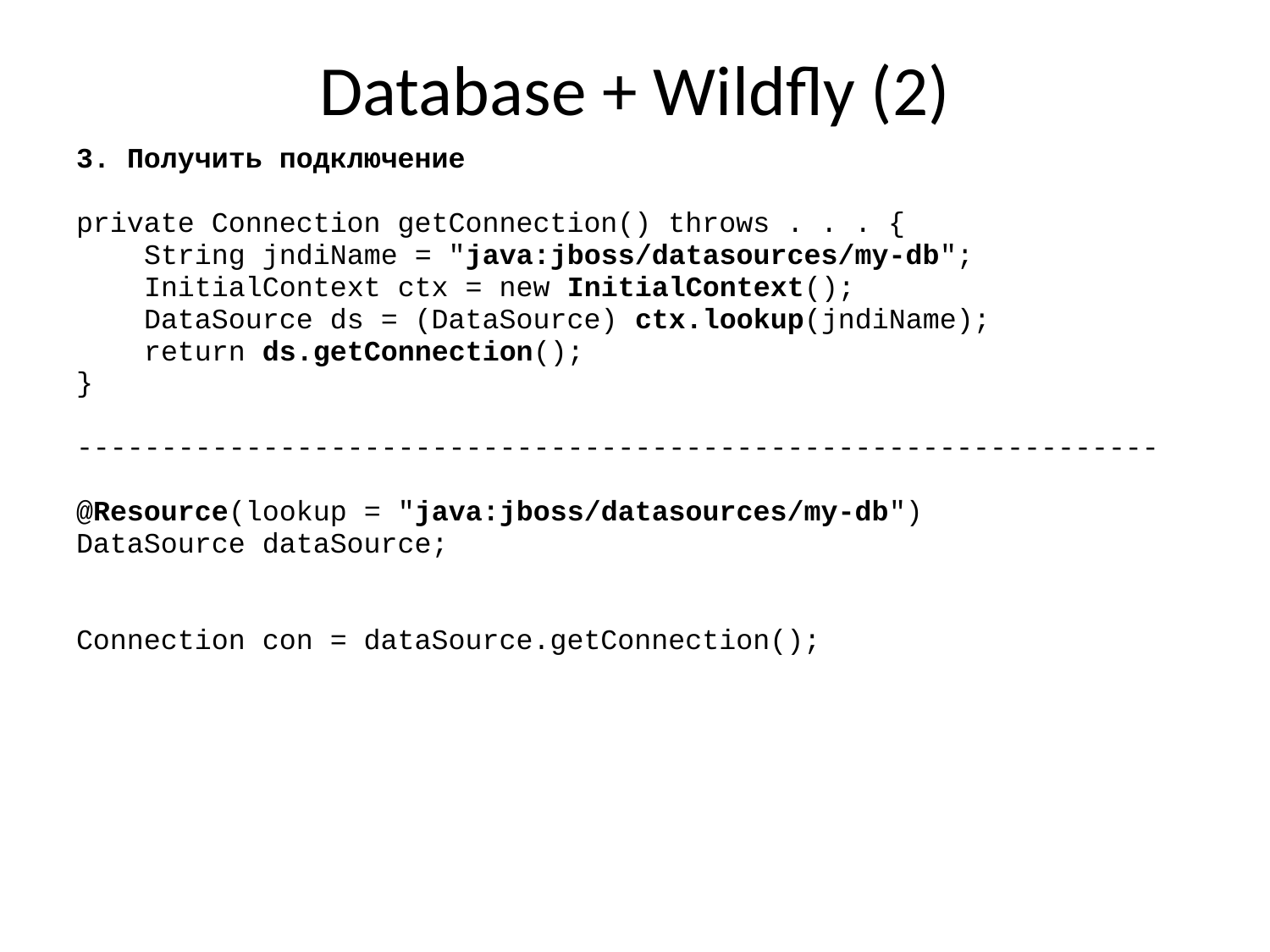

# Database + Wildfly (2)
3. Получить подключение

private Connection getConnection() throws . . . {
    String jndiName = "java:jboss/datasources/my-db";
    InitialContext ctx = new InitialContext();
    DataSource ds = (DataSource) ctx.lookup(jndiName);
    return ds.getConnection();
}

----------------------------------------------------------------

@Resource(lookup = "java:jboss/datasources/my-db")
DataSource dataSource;

Connection con = dataSource.getConnection();